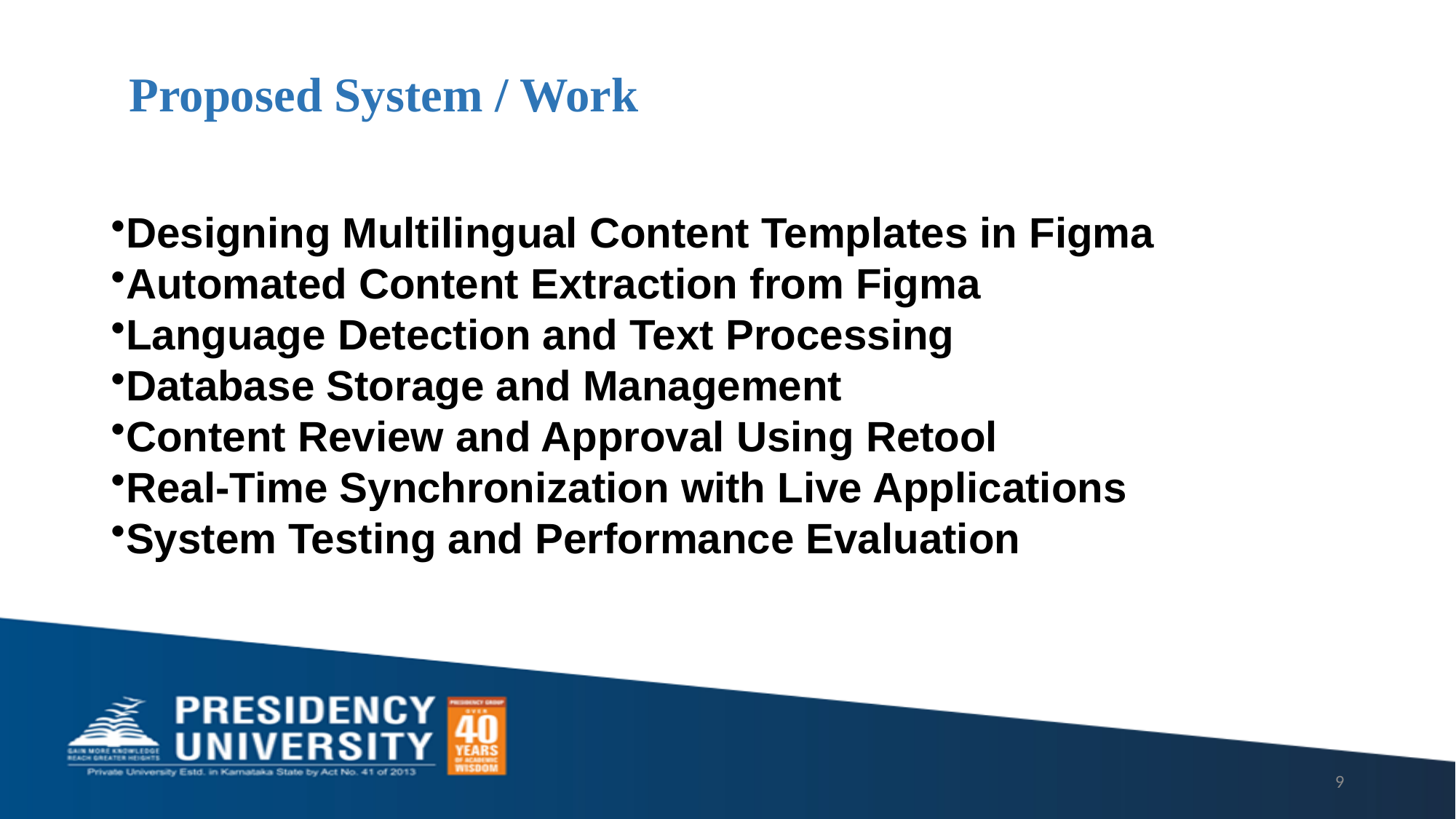

# Proposed System / Work
Designing Multilingual Content Templates in Figma
Automated Content Extraction from Figma
Language Detection and Text Processing
Database Storage and Management
Content Review and Approval Using Retool
Real-Time Synchronization with Live Applications
System Testing and Performance Evaluation
9